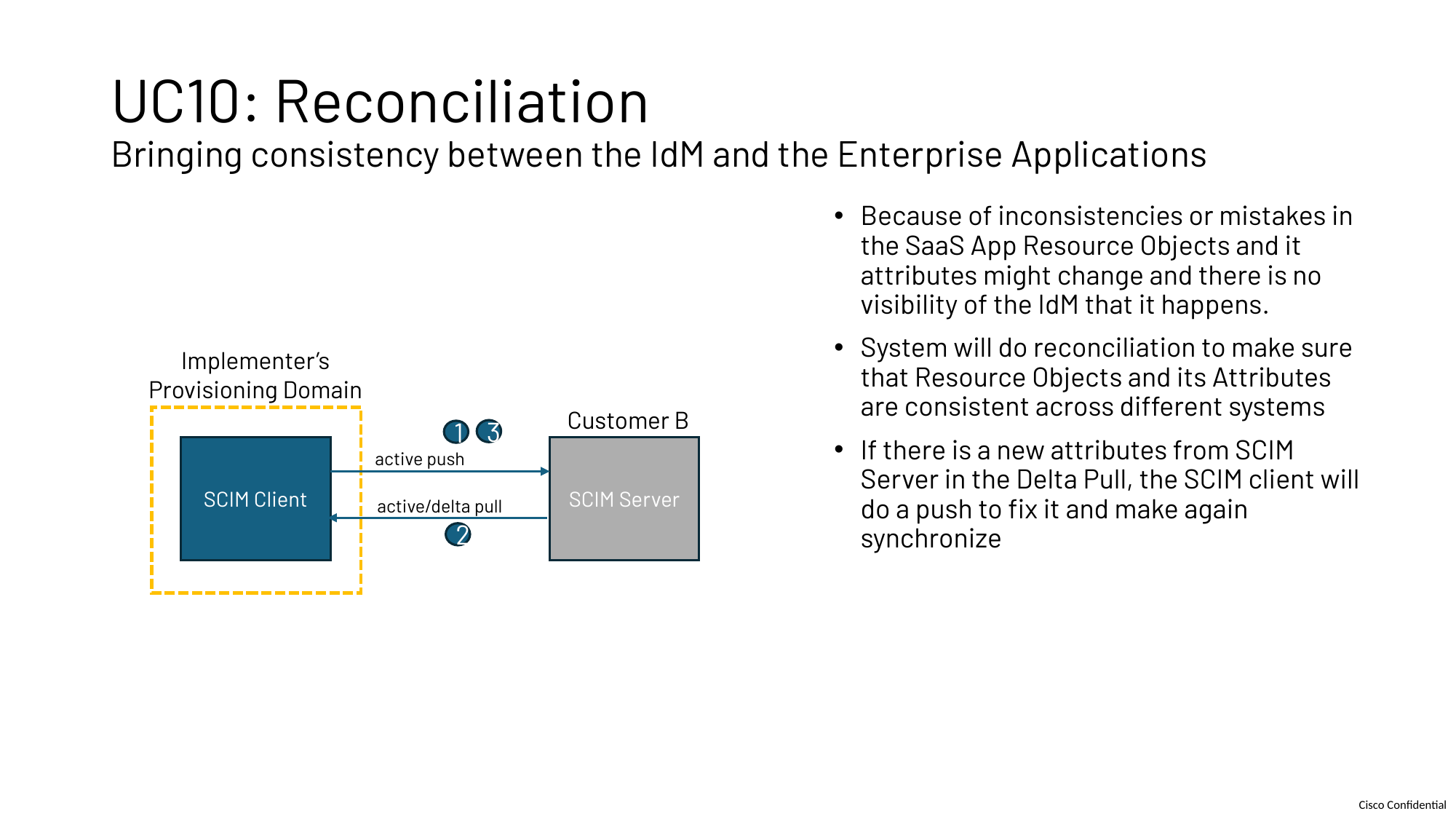

# UC10: Reconciliation Bringing consistency between the IdM and the Enterprise Applications
Because of inconsistencies or mistakes in the SaaS App Resource Objects and it attributes might change and there is no visibility of the IdM that it happens.
System will do reconciliation to make sure that Resource Objects and its Attributes are consistent across different systems
If there is a new attributes from SCIM Server in the Delta Pull, the SCIM client will do a push to fix it and make again synchronize

Implementer’s
Provisioning Domain
Customer B

3
1
SCIM Server
SCIM Client
active push
active/delta pull
2